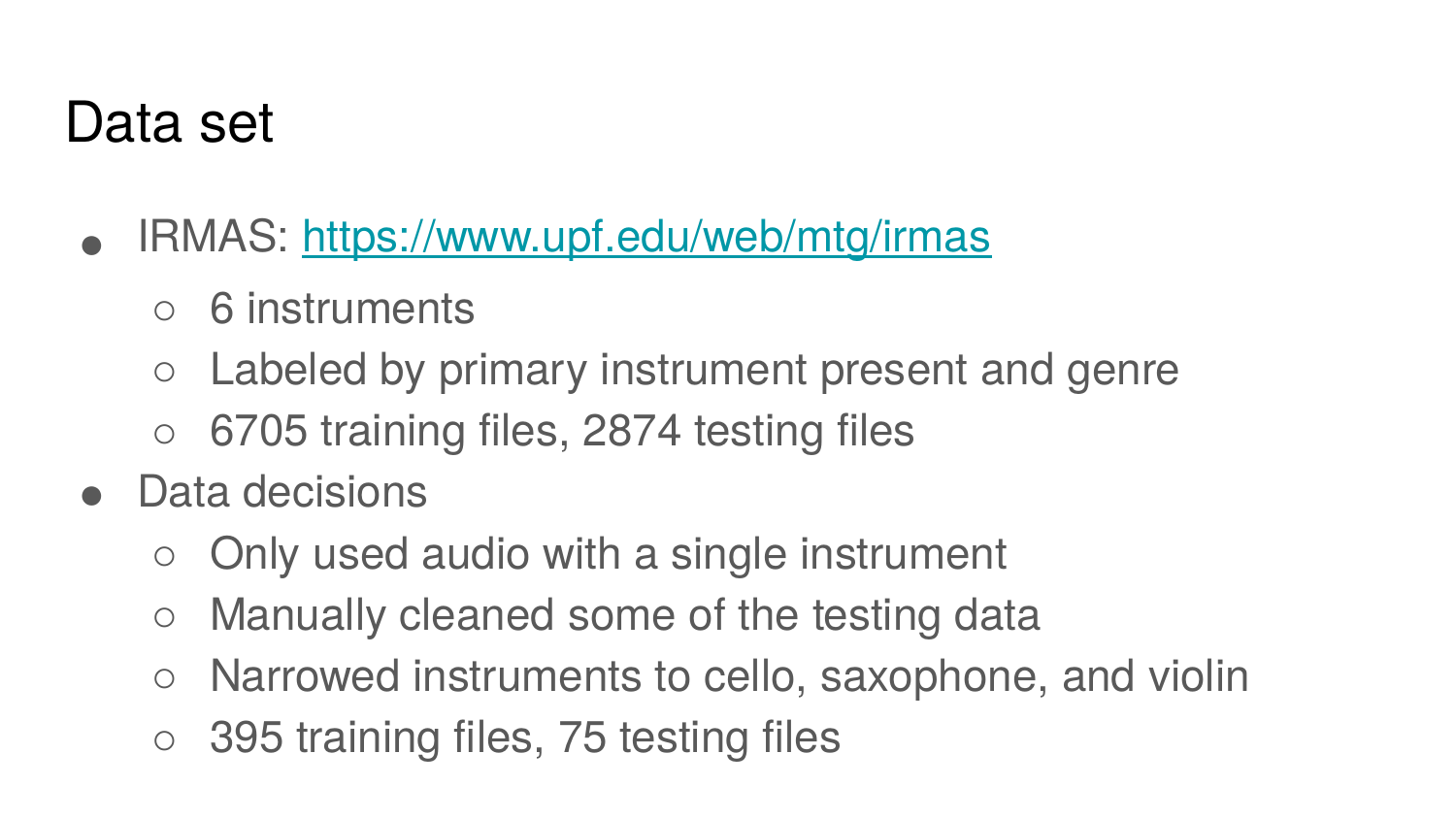

# Data set
IRMAS: https://www.upf.edu/web/mtg/irmas
6 instruments
Labeled by primary instrument present and genre
6705 training files, 2874 testing files
Data decisions
Only used audio with a single instrument
Manually cleaned some of the testing data
Narrowed instruments to cello, saxophone, and violin
395 training files, 75 testing files